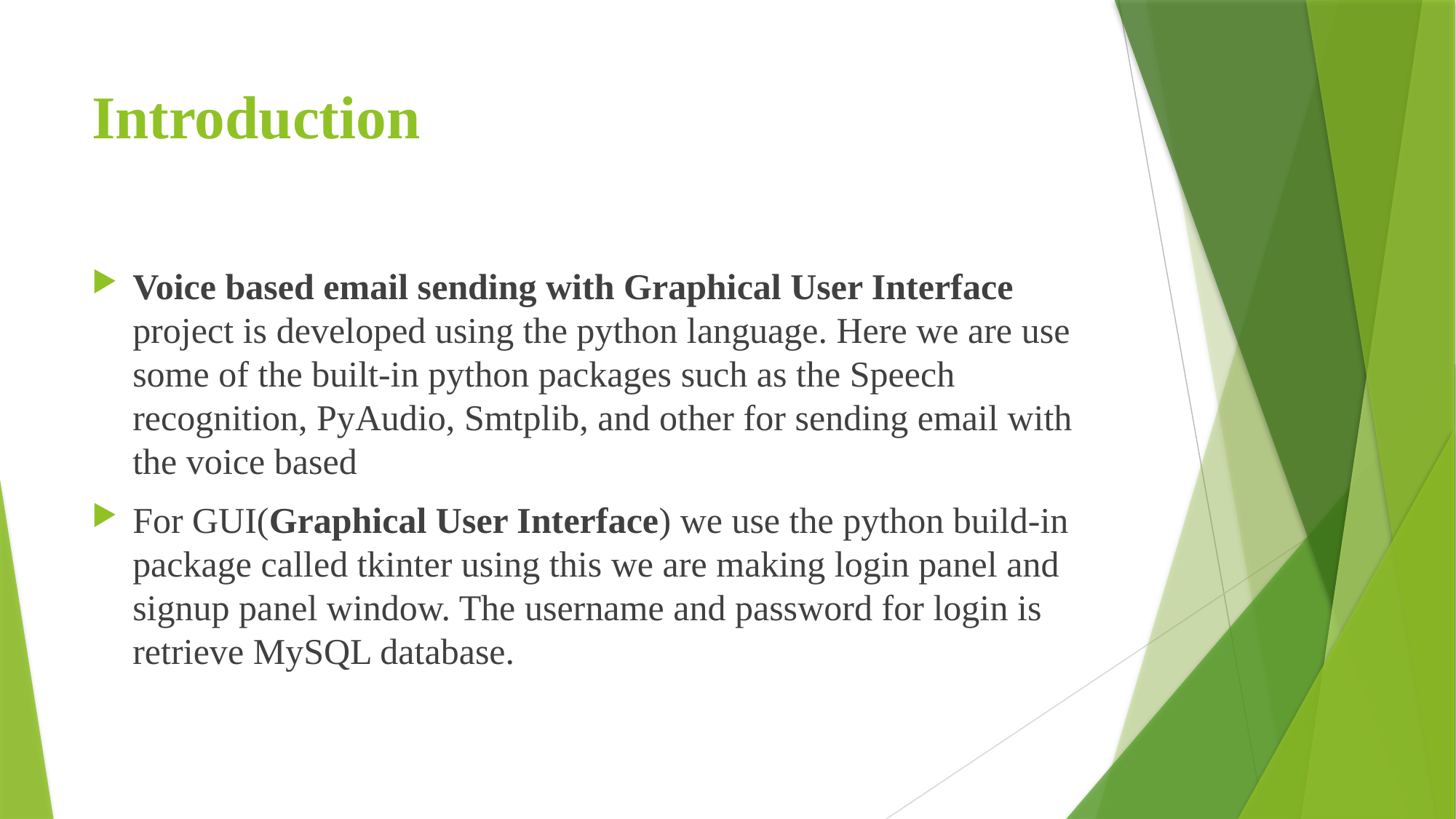

# Introduction
Voice based email sending with Graphical User Interface project is developed using the python language. Here we are use some of the built-in python packages such as the Speech recognition, PyAudio, Smtplib, and other for sending email with the voice based
For GUI(Graphical User Interface) we use the python build-in package called tkinter using this we are making login panel and signup panel window. The username and password for login is retrieve MySQL database.